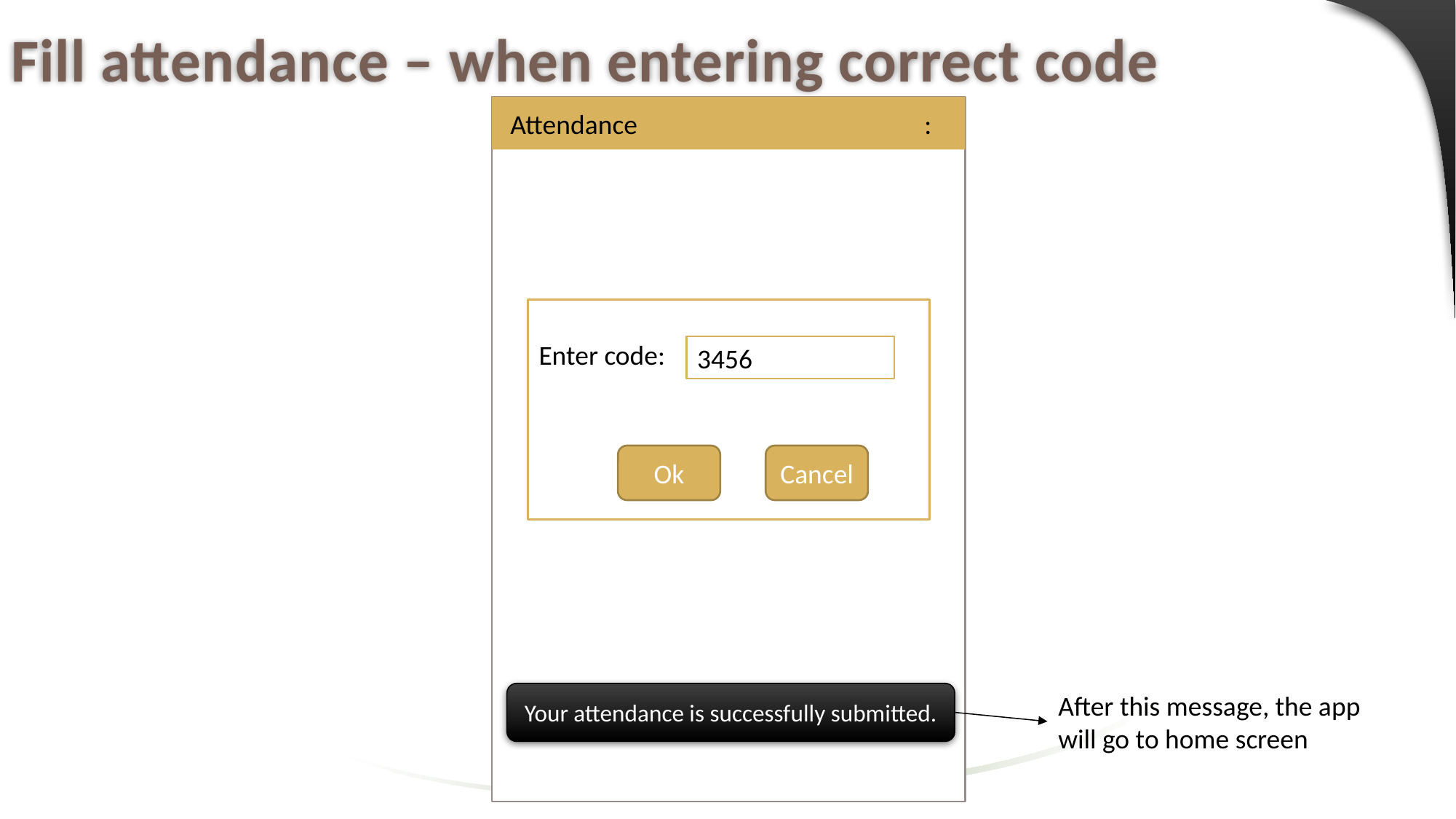

# Fill attendance – when entering correct code
Attendance		              :

Attendance		              :

Enter code:

3456
Ok
Cancel
Your attendance is successfully submitted.
After this message, the app will go to home screen